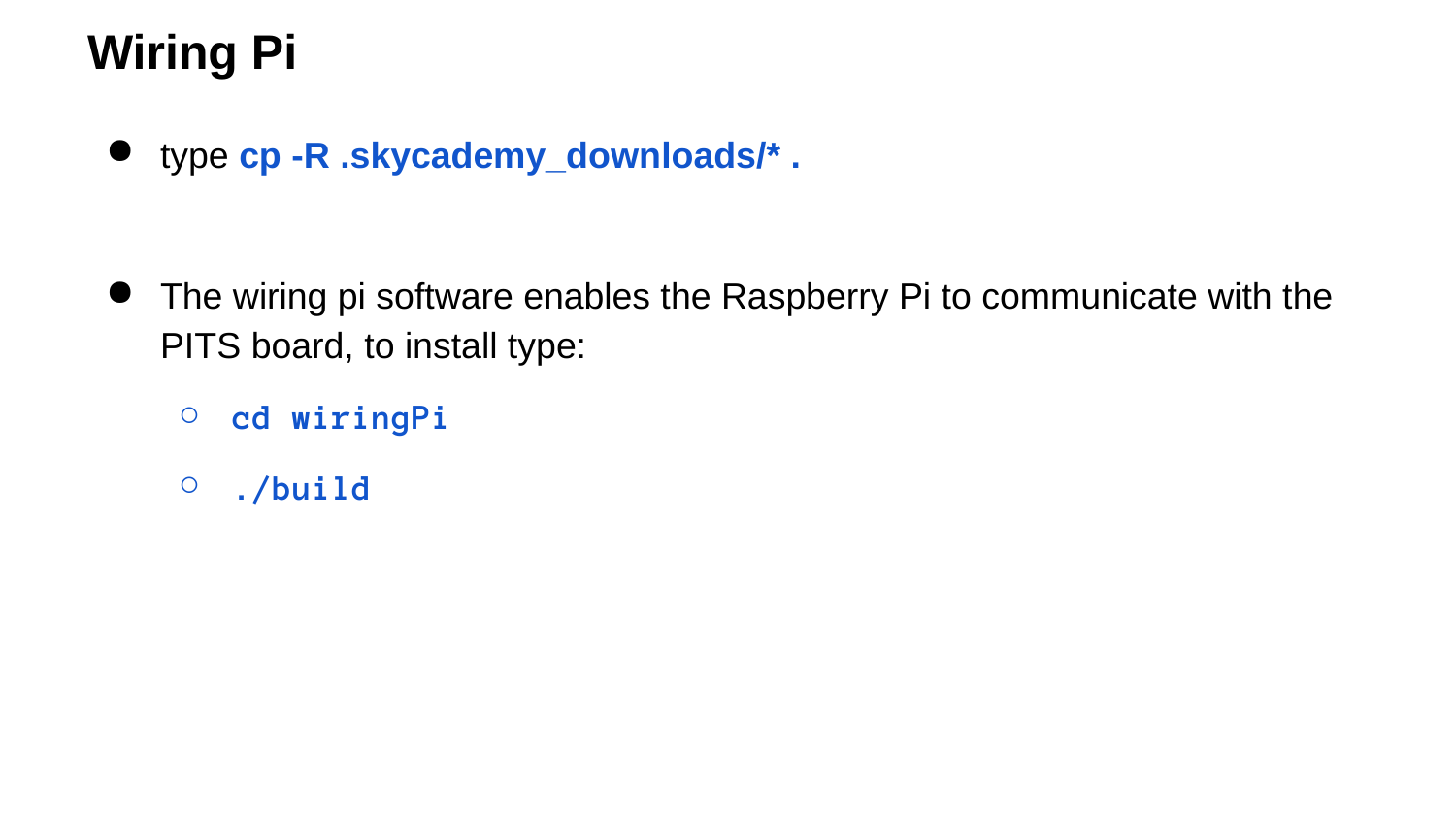

# Wiring Pi
type cp -R .skycademy_downloads/* .

The wiring pi software enables the Raspberry Pi to communicate with the PITS board, to install type:
cd wiringPi
./build